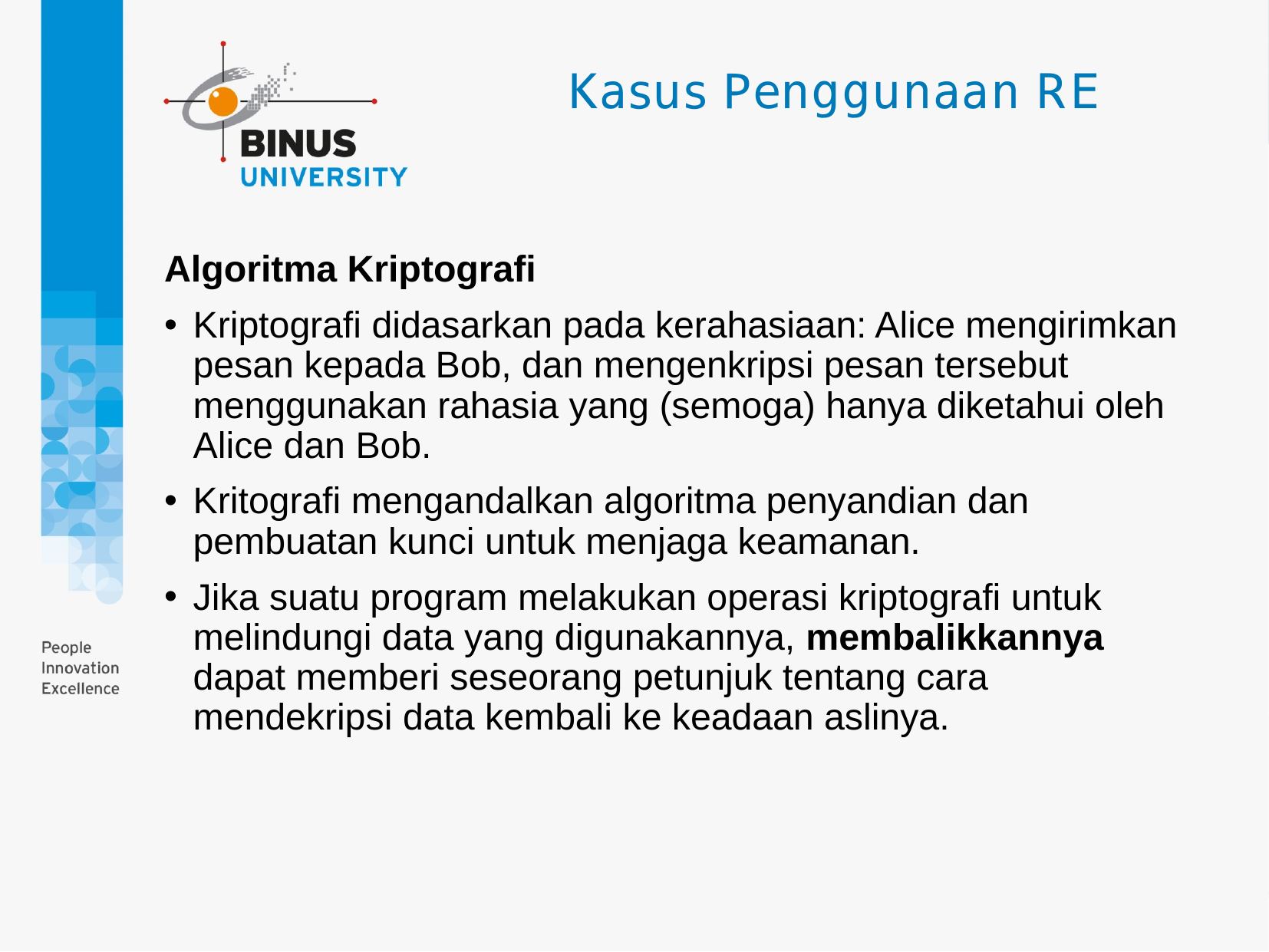

Kasus Penggunaan RE
Algoritma Kriptografi
Kriptografi didasarkan pada kerahasiaan: Alice mengirimkan pesan kepada Bob, dan mengenkripsi pesan tersebut menggunakan rahasia yang (semoga) hanya diketahui oleh Alice dan Bob.
Kritografi mengandalkan algoritma penyandian dan pembuatan kunci untuk menjaga keamanan.
Jika suatu program melakukan operasi kriptografi untuk melindungi data yang digunakannya, membalikkannya dapat memberi seseorang petunjuk tentang cara mendekripsi data kembali ke keadaan aslinya.